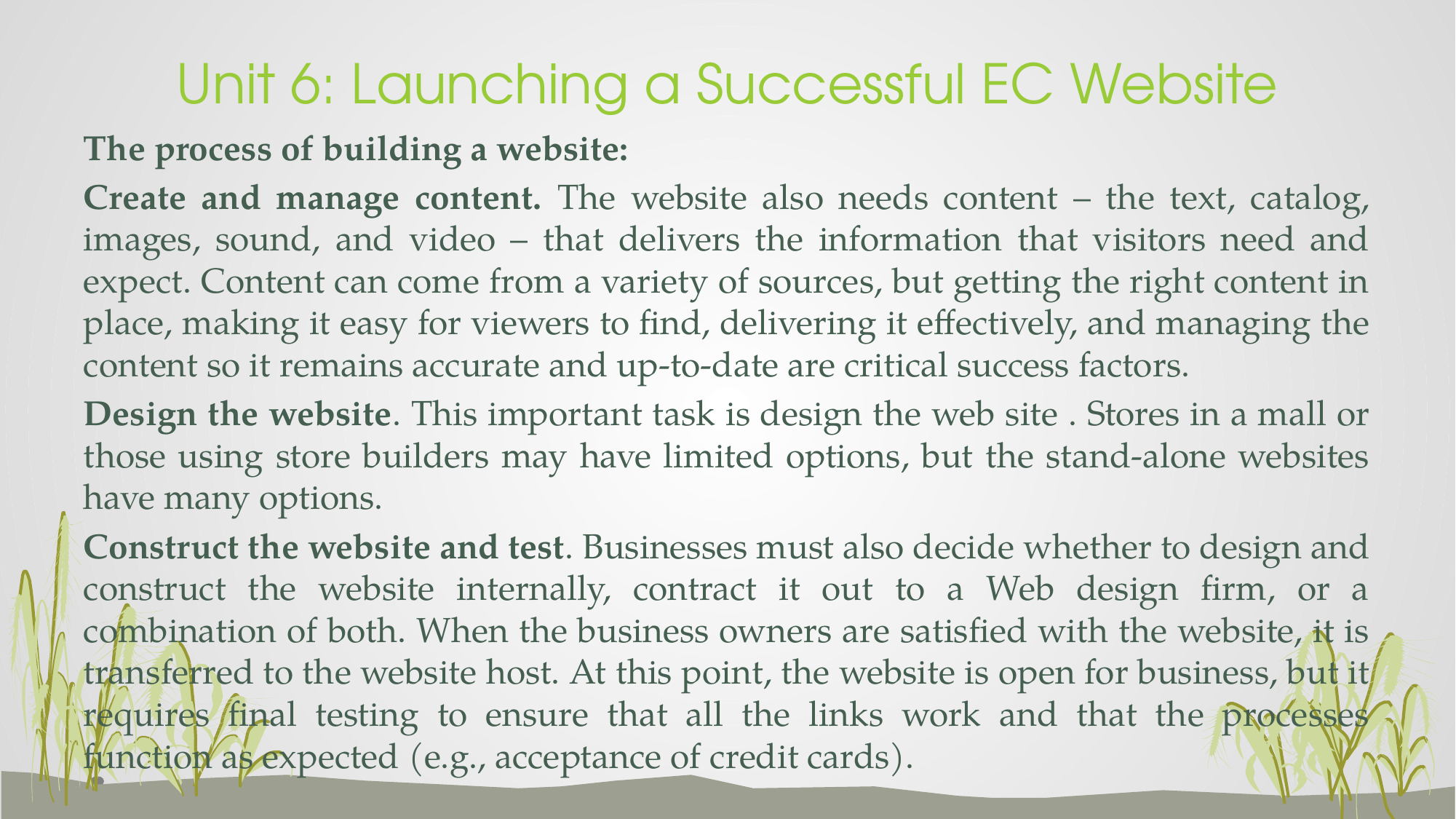

# Unit 6: Launching a Successful EC Website
The process of building a website:
Create and manage content. The website also needs content – the text, catalog, images, sound, and video – that delivers the information that visitors need and expect. Content can come from a variety of sources, but getting the right content in place, making it easy for viewers to find, delivering it effectively, and managing the content so it remains accurate and up-to-date are critical success factors.
Design the website. This important task is design the web site . Stores in a mall or those using store builders may have limited options, but the stand-alone websites have many options.
Construct the website and test. Businesses must also decide whether to design and construct the website internally, contract it out to a Web design firm, or a combination of both. When the business owners are satisfied with the website, it is transferred to the website host. At this point, the website is open for business, but it requires final testing to ensure that all the links work and that the processes function as expected (e.g., acceptance of credit cards).